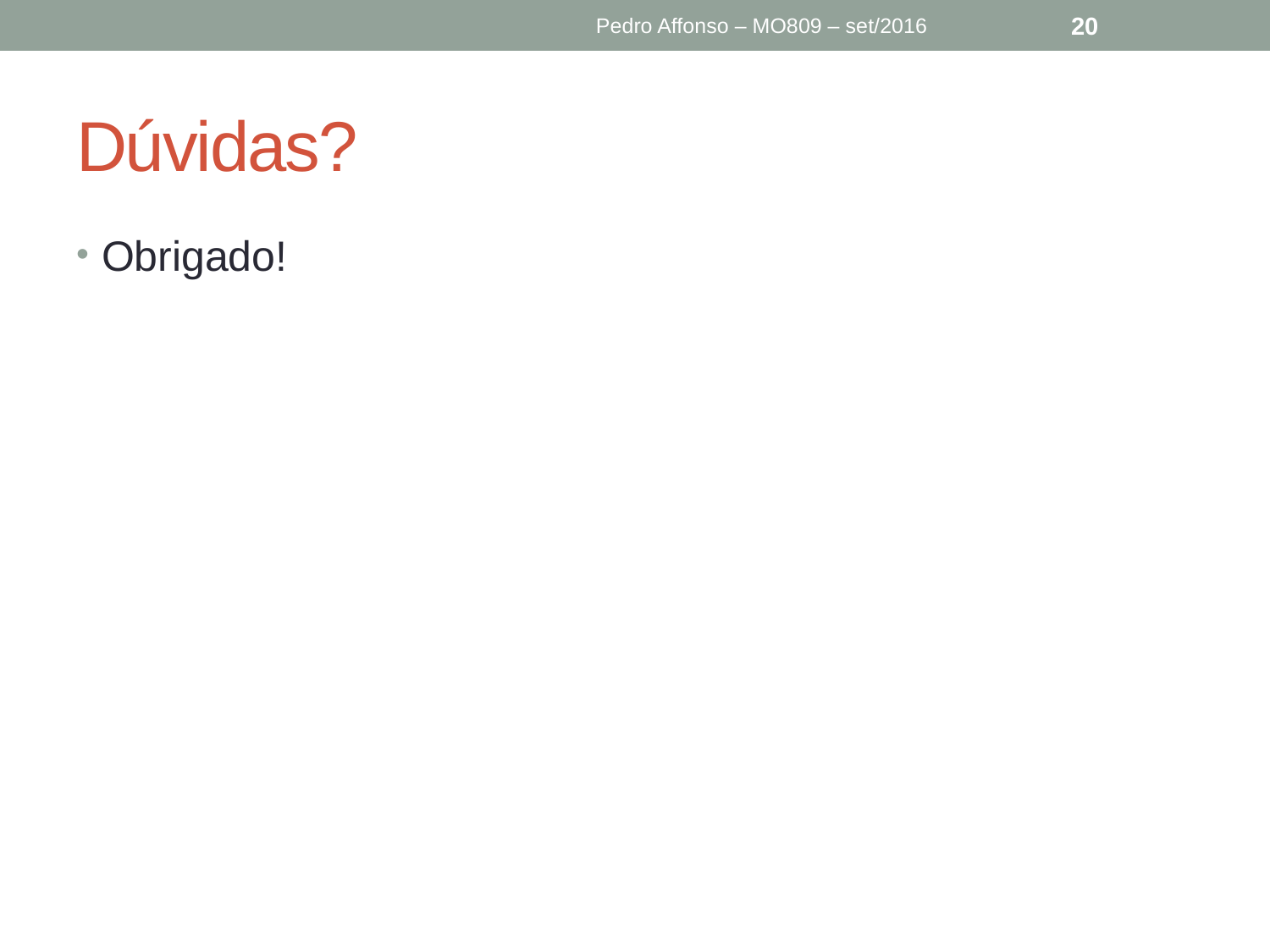

Pedro Affonso – MO809 – set/2016
20
# Dúvidas?
Obrigado!